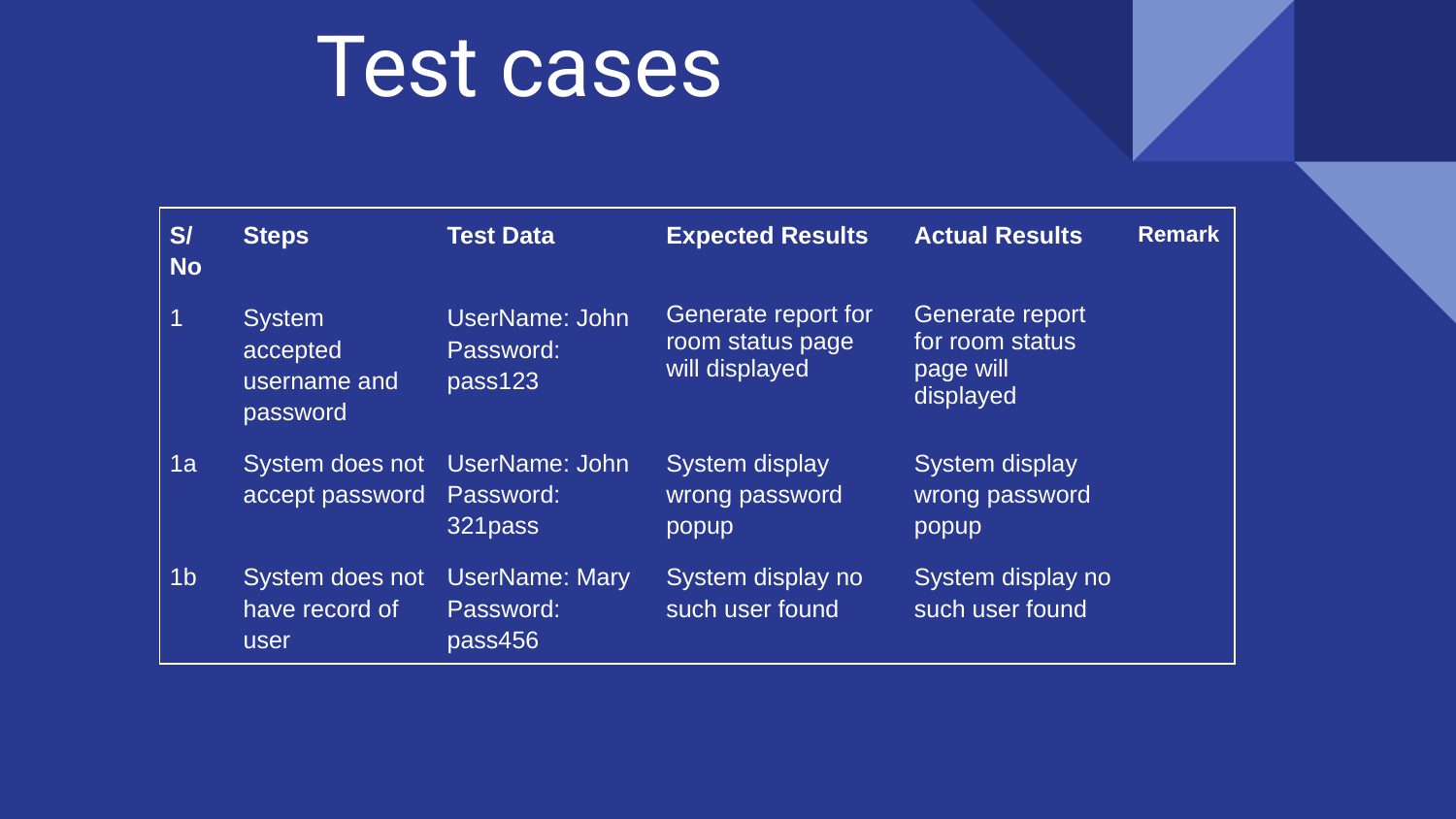

# Test cases
| S/No | Steps | Test Data | Expected Results | Actual Results | Remark |
| --- | --- | --- | --- | --- | --- |
| 1 | System accepted username and password | UserName: John Password: pass123 | Generate report for room status page will displayed | Generate report for room status page will displayed |  |
| 1a | System does not accept password | UserName: John Password: 321pass | System display wrong password popup | System display wrong password popup |  |
| 1b | System does not have record of user | UserName: Mary Password: pass456 | System display no such user found | System display no such user found |  |